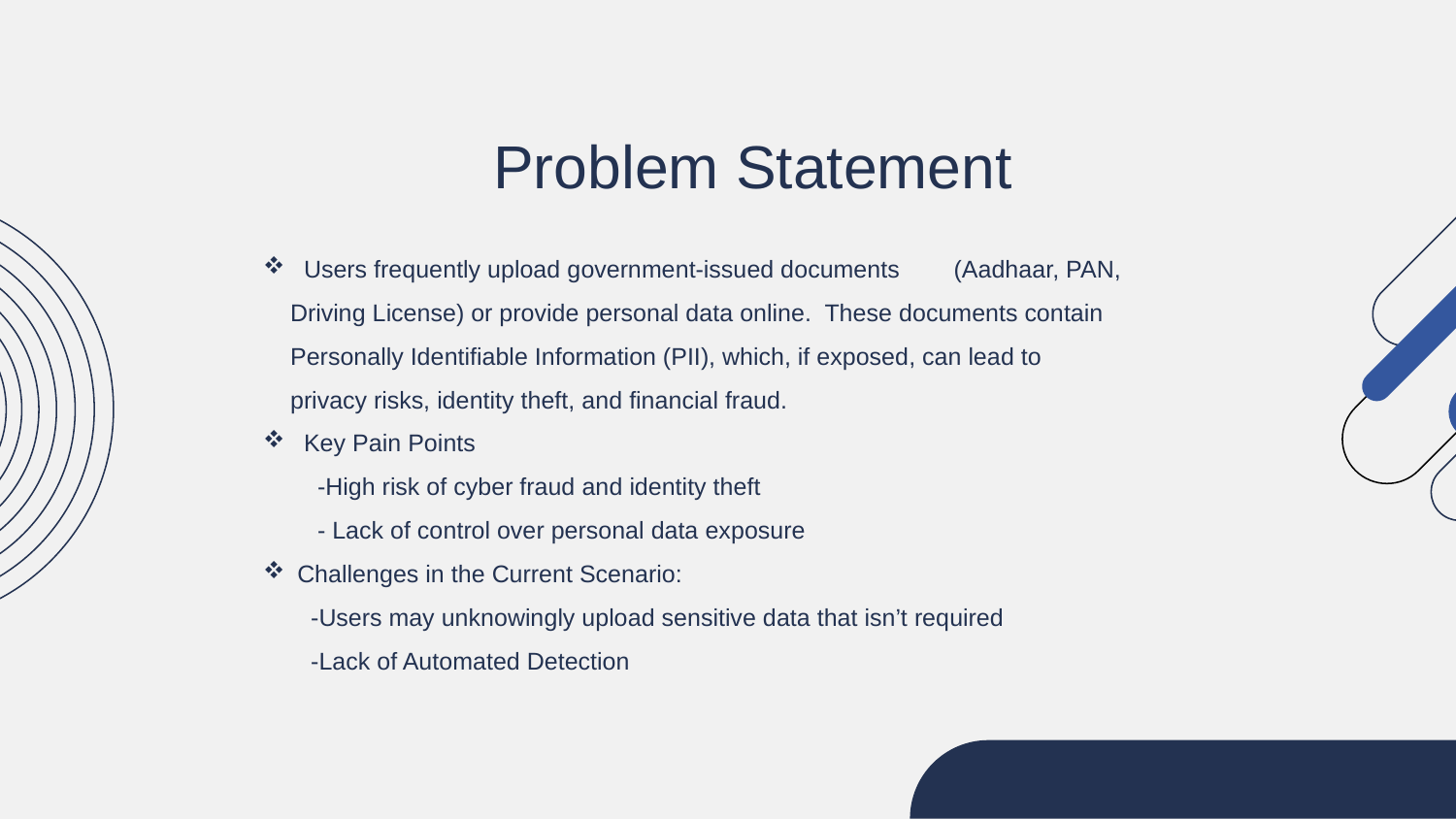

# Problem Statement
  Users frequently upload government-issued documents        (Aadhaar, PAN, Driving License) or provide personal data online.  These documents contain Personally Identifiable Information (PII), which, if exposed, can lead to privacy risks, identity theft, and financial fraud.
  Key Pain Points
        -High risk of cyber fraud and identity theft
        - Lack of control over personal data exposure
 Challenges in the Current Scenario:
       -Users may unknowingly upload sensitive data that isn’t required
       -Lack of Automated Detection